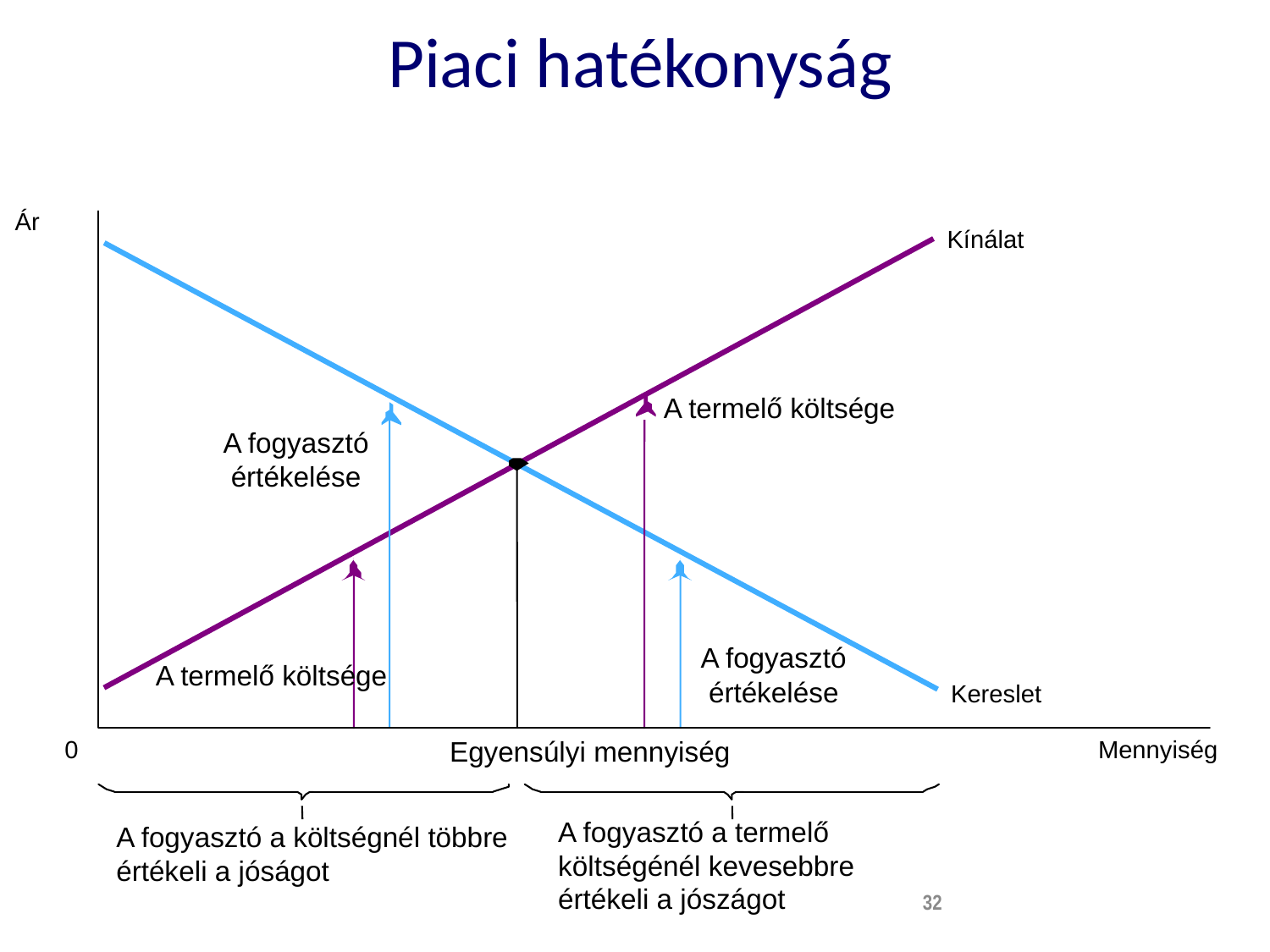

# Piaci hatékonyság
Ár

Kínálat

A termelő költsége

A fogyasztó értékelése

A fogyasztó értékelése
A termelő költsége
Kereslet
0
Egyensúlyi mennyiség
Mennyiség

A fogyasztó a termelő
költségénél kevesebbre
értékeli a jószágot
A fogyasztó a költségnél többre
értékeli a jóságot
32